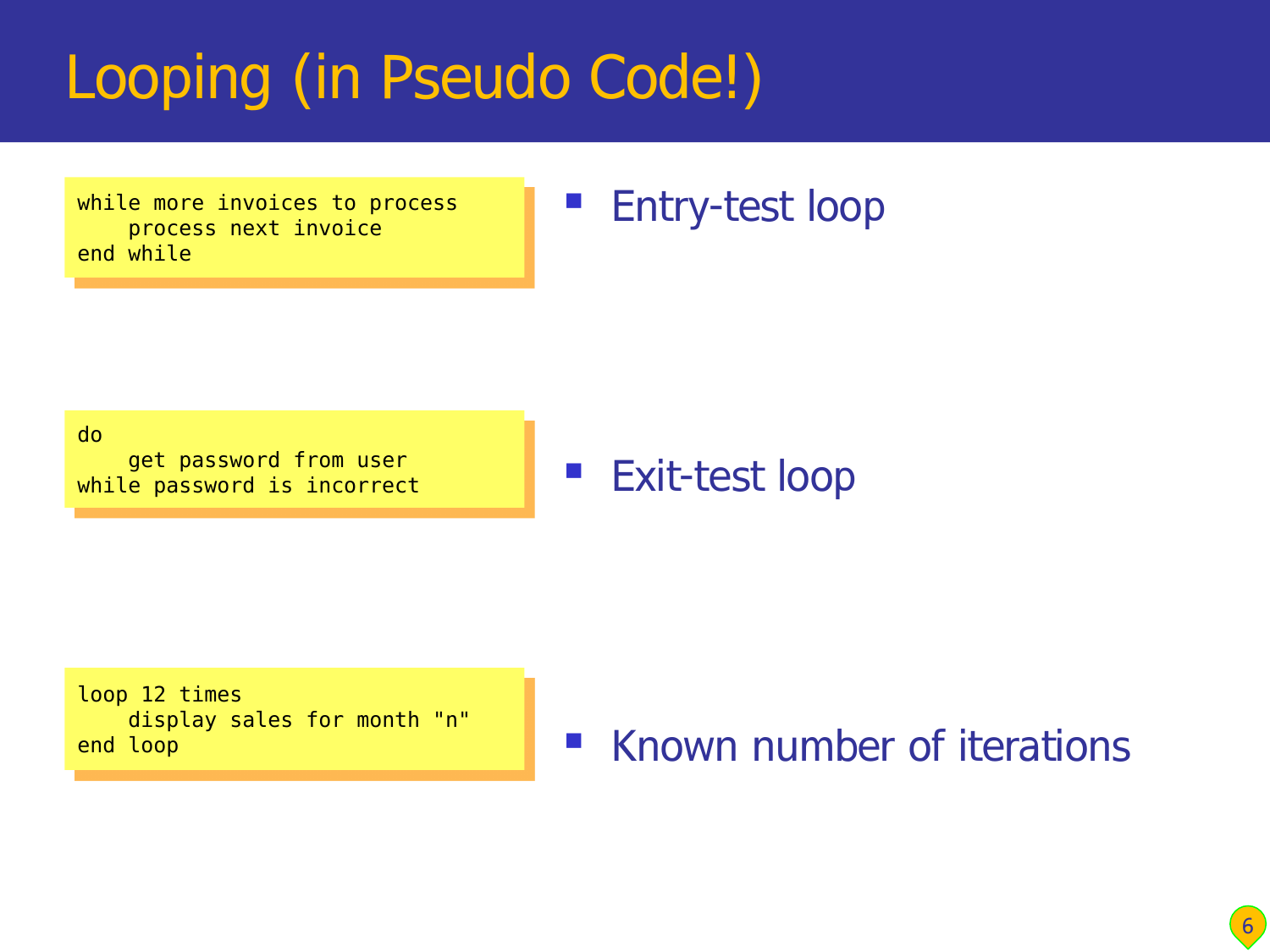

# Looping (in Pseudo Code!)
Entry-test loop

Exit-test loop

Known number of iterations
while more invoices to process
    process next invoice
end while
do
    get password from user
while password is incorrect
loop 12 times
    display sales for month "n"
end loop
6